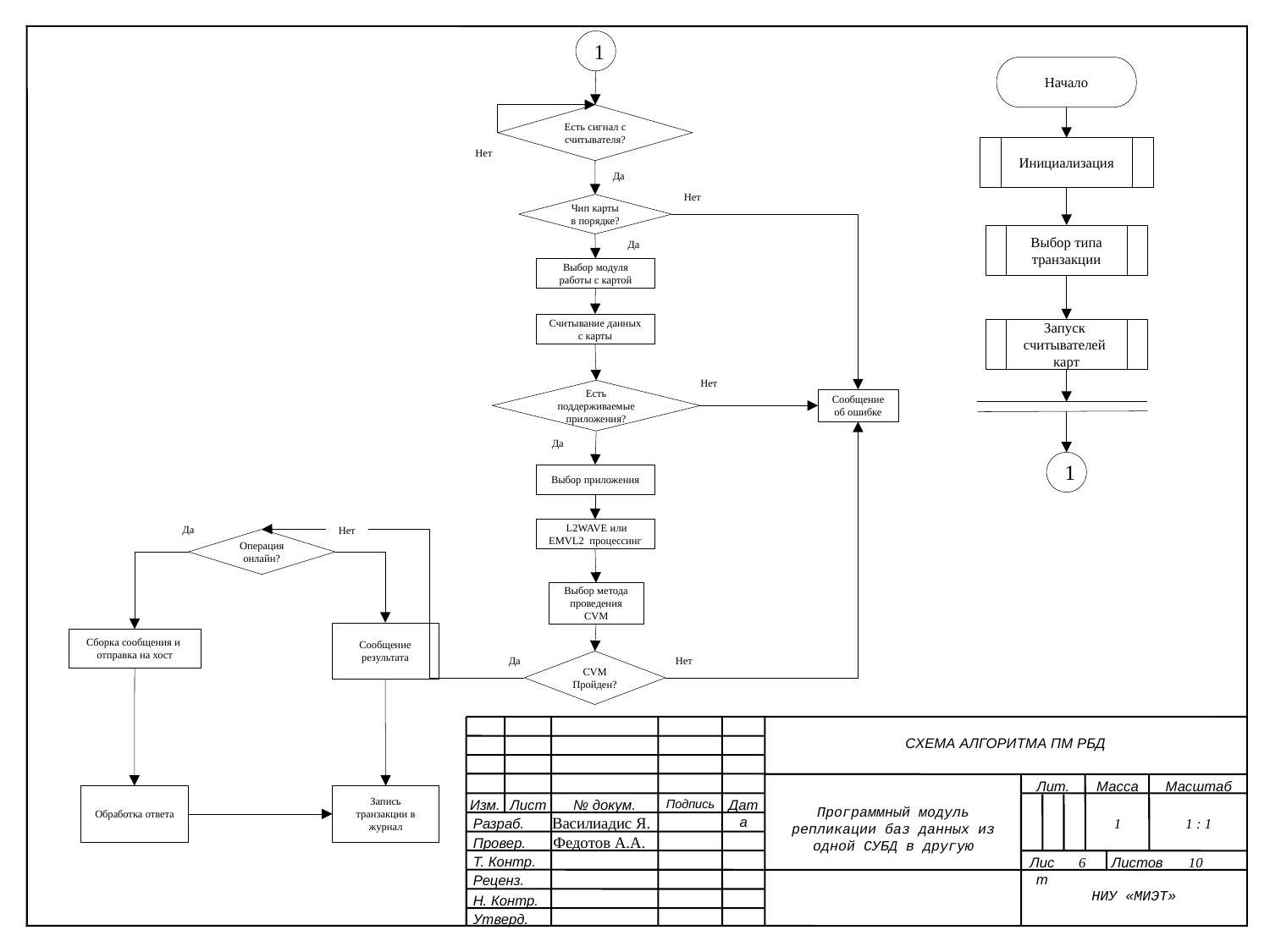

1
Начало
Есть сигнал с считывателя?
Инициализация
Нет
Да
Нет
Чип карты в порядке?
Выбор типа транзакции
Да
Выбор модуля работы с картой
Считывание данных с карты
Запуск  считывателей  карт
Нет
Есть поддерживаемые приложения?
Сообщение об ошибке
Да
1
Выбор приложения
Да
Нет
 L2WAVE или EMVL2  процессинг
Операция онлайн?
Выбор метода проведения CVM
Сообщение результата
Сборка сообщения и  отправка на хост
Да
Нет
CVM
Пройден?

СХЕМА АЛГОРИТМА ПМ РБД

Лит.
Масса
Масштаб

Изм.
Лист
№ докум.
Подпись
Дата
Программный модуль репликации баз данных из одной СУБД в другую

1
1 : 1
 Разраб.

 Провер.

 Т. Контр.
6
Лист
Листов
10

 Реценз.
НИУ «МИЭТ»

 Н. Контр.

 Утверд.
Обработка ответа
Запись транзакции в журнал
Василиадис Я.
Федотов А.А.